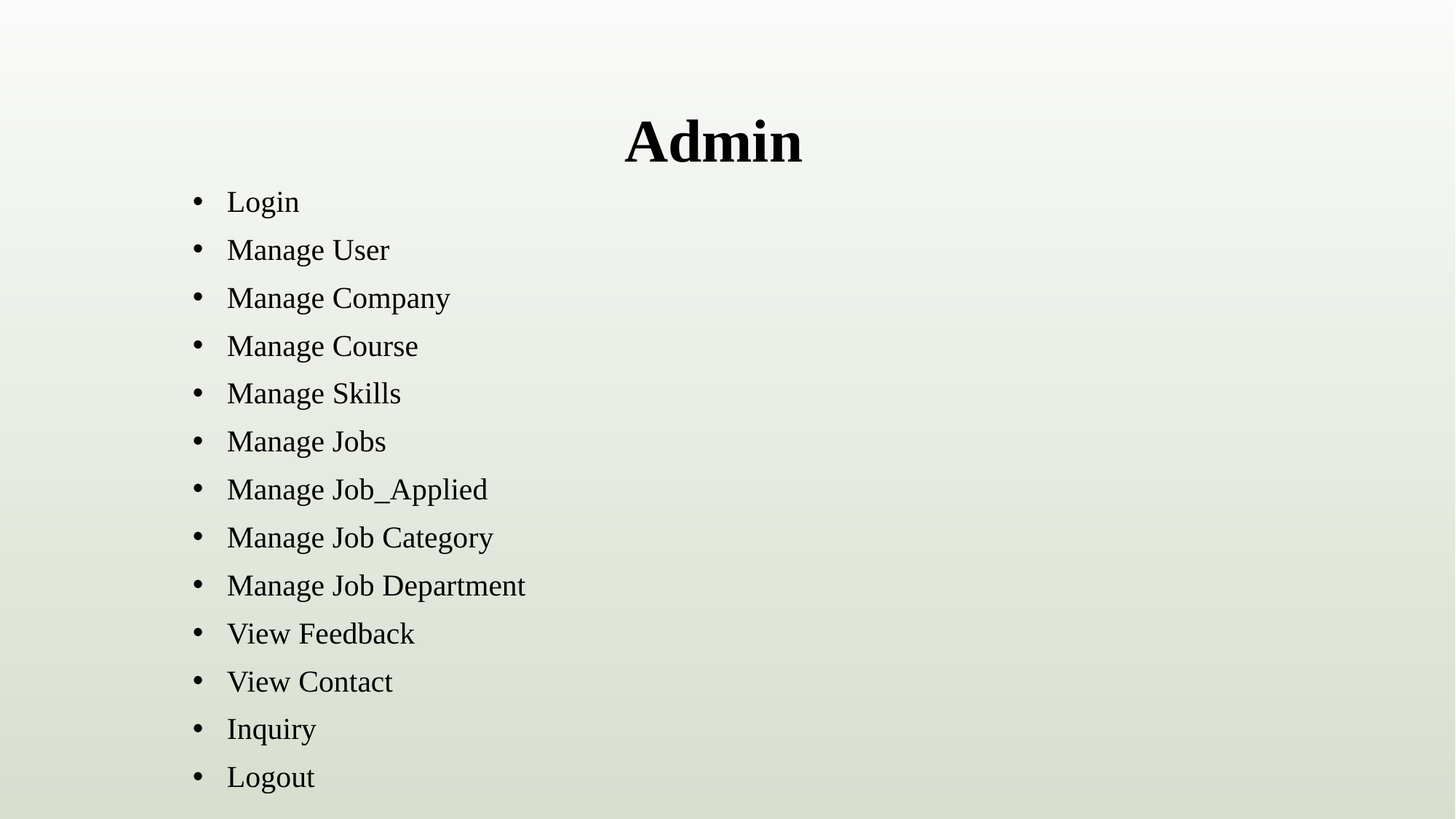

# Admin
Login
Manage User
Manage Company
Manage Course
Manage Skills
Manage Jobs
Manage Job_Applied
Manage Job Category
Manage Job Department
View Feedback
View Contact
Inquiry
Logout